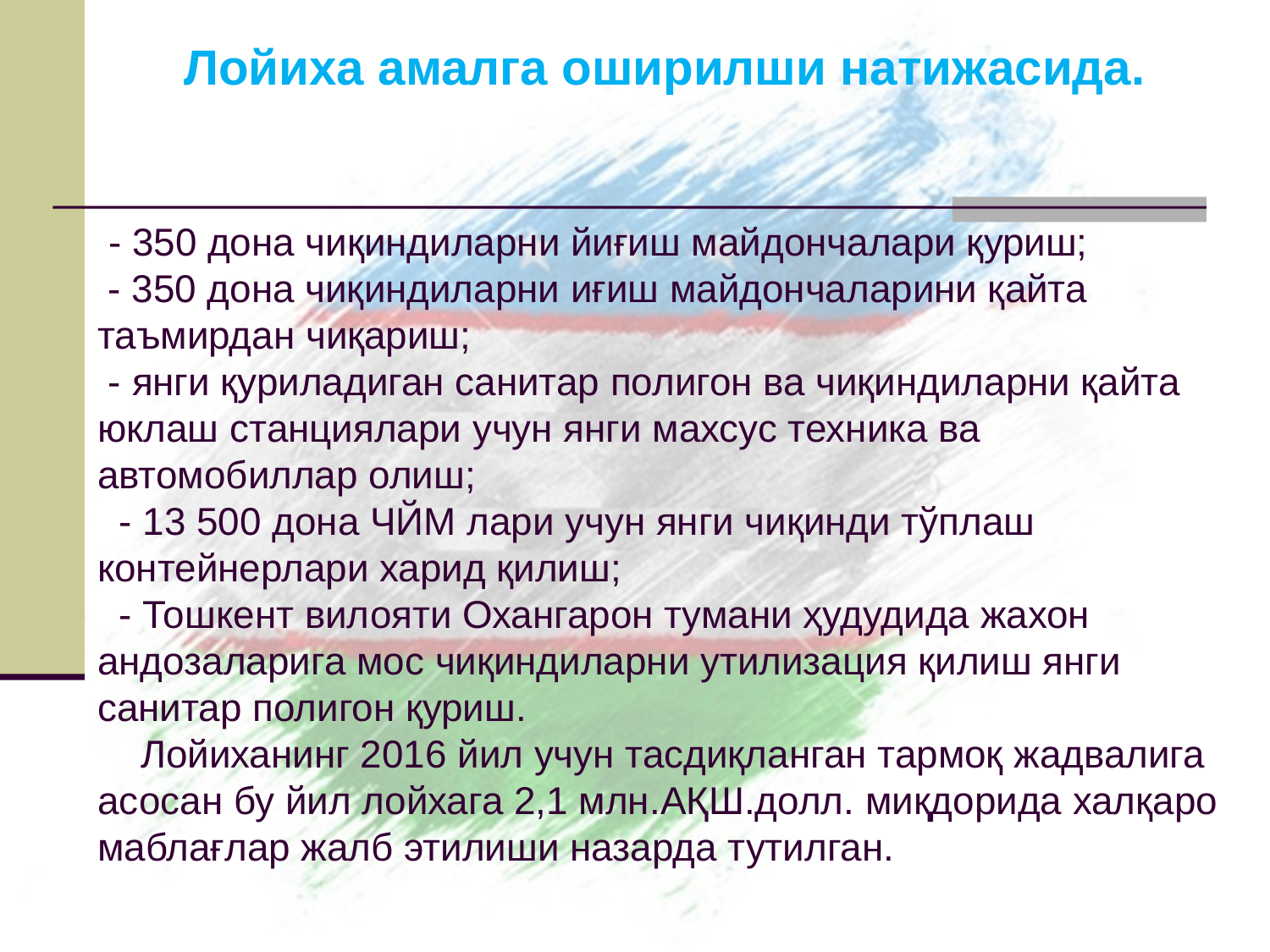

Лойиха амалга оширилши натижасида.

# - 350 дона чиқиндиларни йиғиш майдончалари қуриш; - 350 дона чиқиндиларни иғиш майдончаларини қайта таъмирдан чиқариш; - янги қуриладиган санитар полигон ва чиқиндиларни қайта юклаш станциялари учун янги махсус техника ва автомобиллар олиш; - 13 500 дона ЧЙМ лари учун янги чиқинди тўплаш контейнерлари харид қилиш; - Тошкент вилояти Охангарон тумани ҳудудида жахон андозаларига мос чиқиндиларни утилизация қилиш янги санитар полигон қуриш. Лойиханинг 2016 йил учун тасдиқланган тармоқ жадвалига асосан бу йил лойхага 2,1 млн.АҚШ.долл. миқдорида халқаро маблағлар жалб этилиши назарда тутилган.